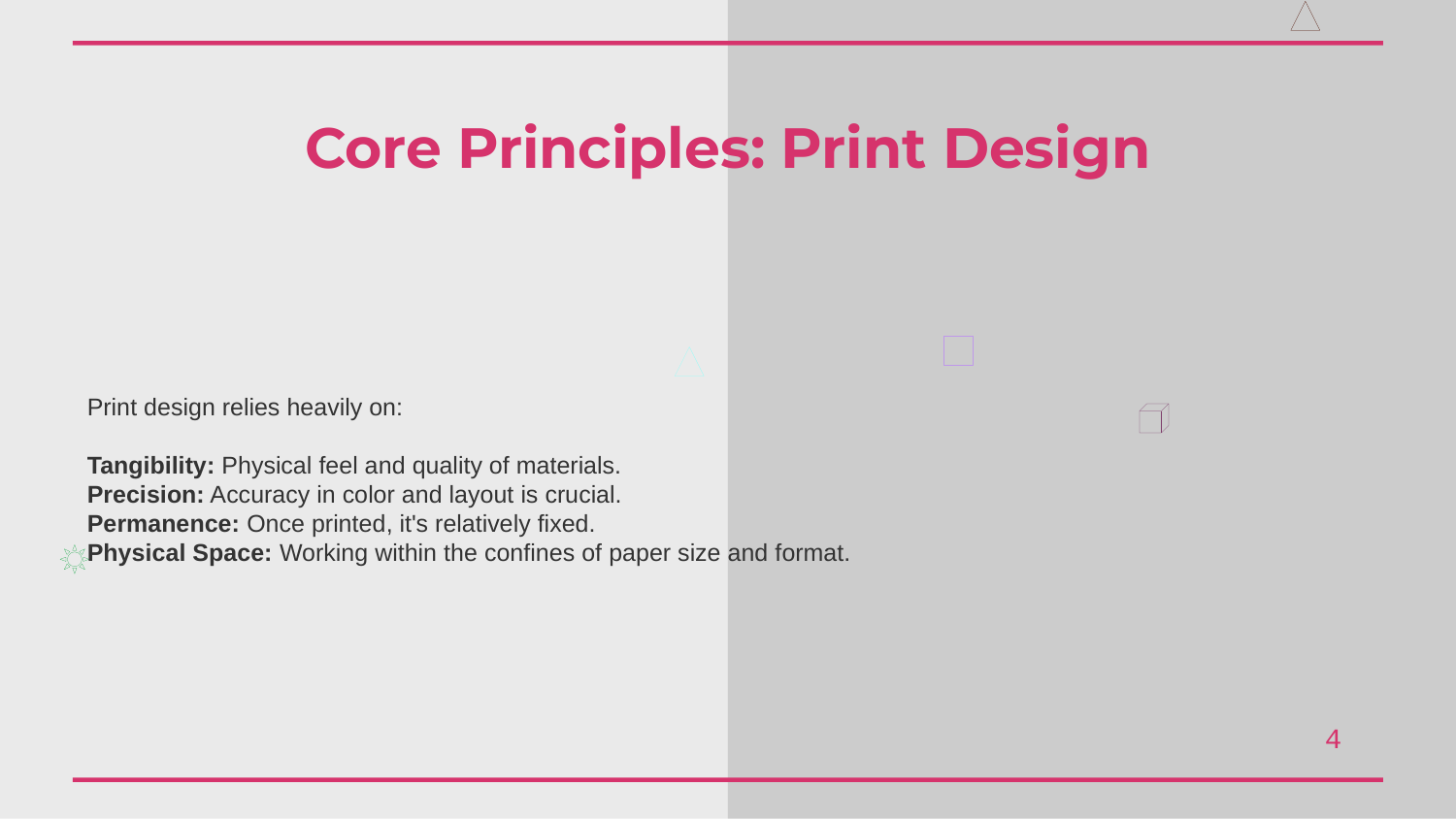

Core Principles: Print Design
Print design relies heavily on:

Tangibility: Physical feel and quality of materials.
Precision: Accuracy in color and layout is crucial.
Permanence: Once printed, it's relatively fixed.
Physical Space: Working within the confines of paper size and format.

4